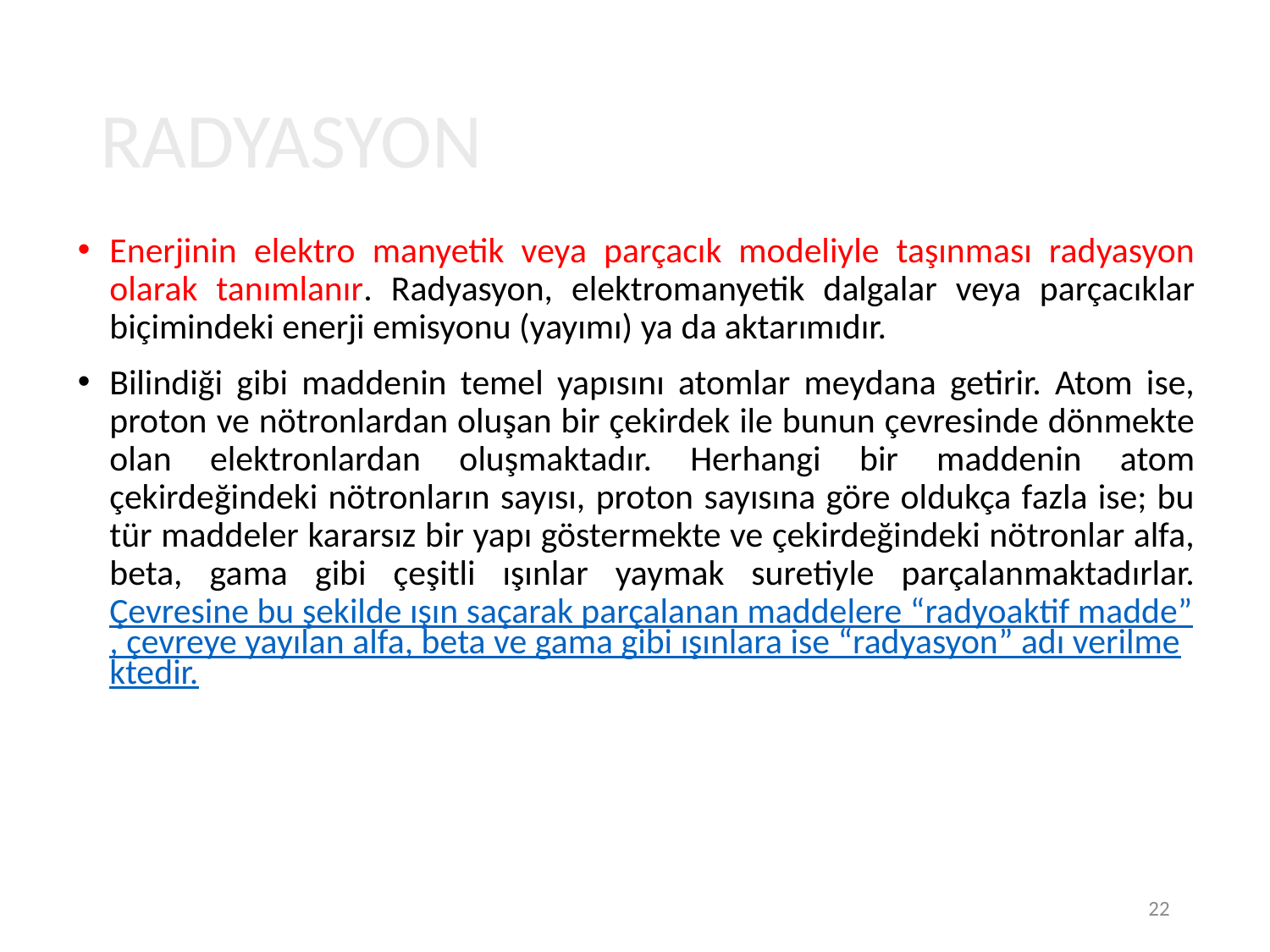

22
# RADYASYON
Enerjinin elektro manyetik veya parçacık modeliyle taşınması radyasyon olarak tanımlanır. Radyasyon, elektromanyetik dalgalar veya parçacıklar biçimindeki enerji emisyonu (yayımı) ya da aktarımıdır.
Bilindiği gibi maddenin temel yapısını atomlar meydana getirir. Atom ise, proton ve nötronlardan oluşan bir çekirdek ile bunun çevresinde dönmekte olan elektronlardan oluşmaktadır. Herhangi bir maddenin atom çekirdeğindeki nötronların sayısı, proton sayısına göre oldukça fazla ise; bu tür maddeler kararsız bir yapı göstermekte ve çekirdeğindeki nötronlar alfa, beta, gama gibi çeşitli ışınlar yaymak suretiyle parçalanmaktadırlar. Çevresine bu şekilde ışın saçarak parçalanan maddelere “radyoaktif madde”, çevreye yayılan alfa, beta ve gama gibi ışınlara ise “radyasyon” adı verilmektedir.